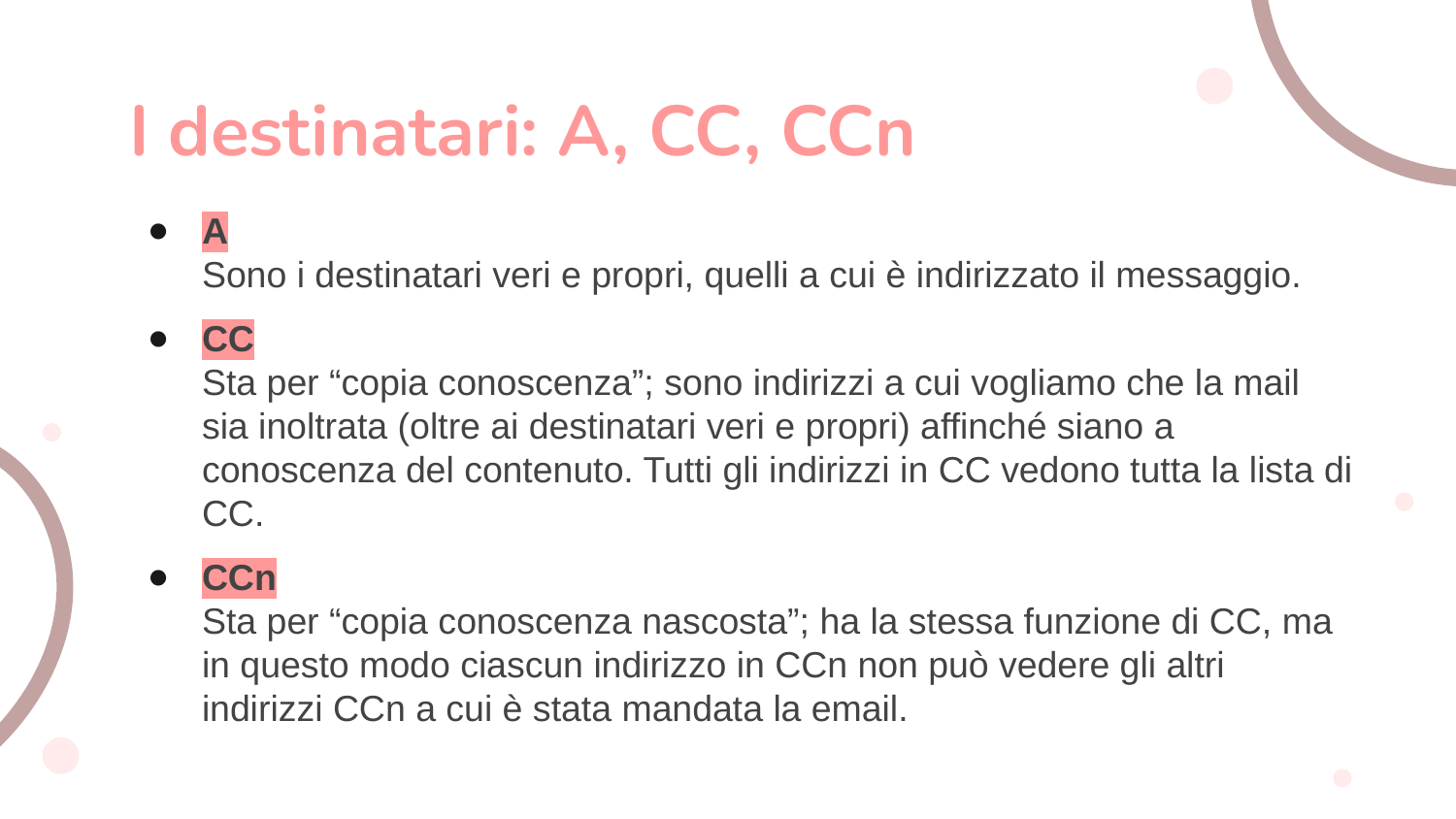

# I destinatari: A, CC, CCn
A
Sono i destinatari veri e propri, quelli a cui è indirizzato il messaggio.
CC
Sta per “copia conoscenza”; sono indirizzi a cui vogliamo che la mail sia inoltrata (oltre ai destinatari veri e propri) affinché siano a conoscenza del contenuto. Tutti gli indirizzi in CC vedono tutta la lista di CC.
CCn
Sta per “copia conoscenza nascosta”; ha la stessa funzione di CC, ma in questo modo ciascun indirizzo in CCn non può vedere gli altri indirizzi CCn a cui è stata mandata la email.